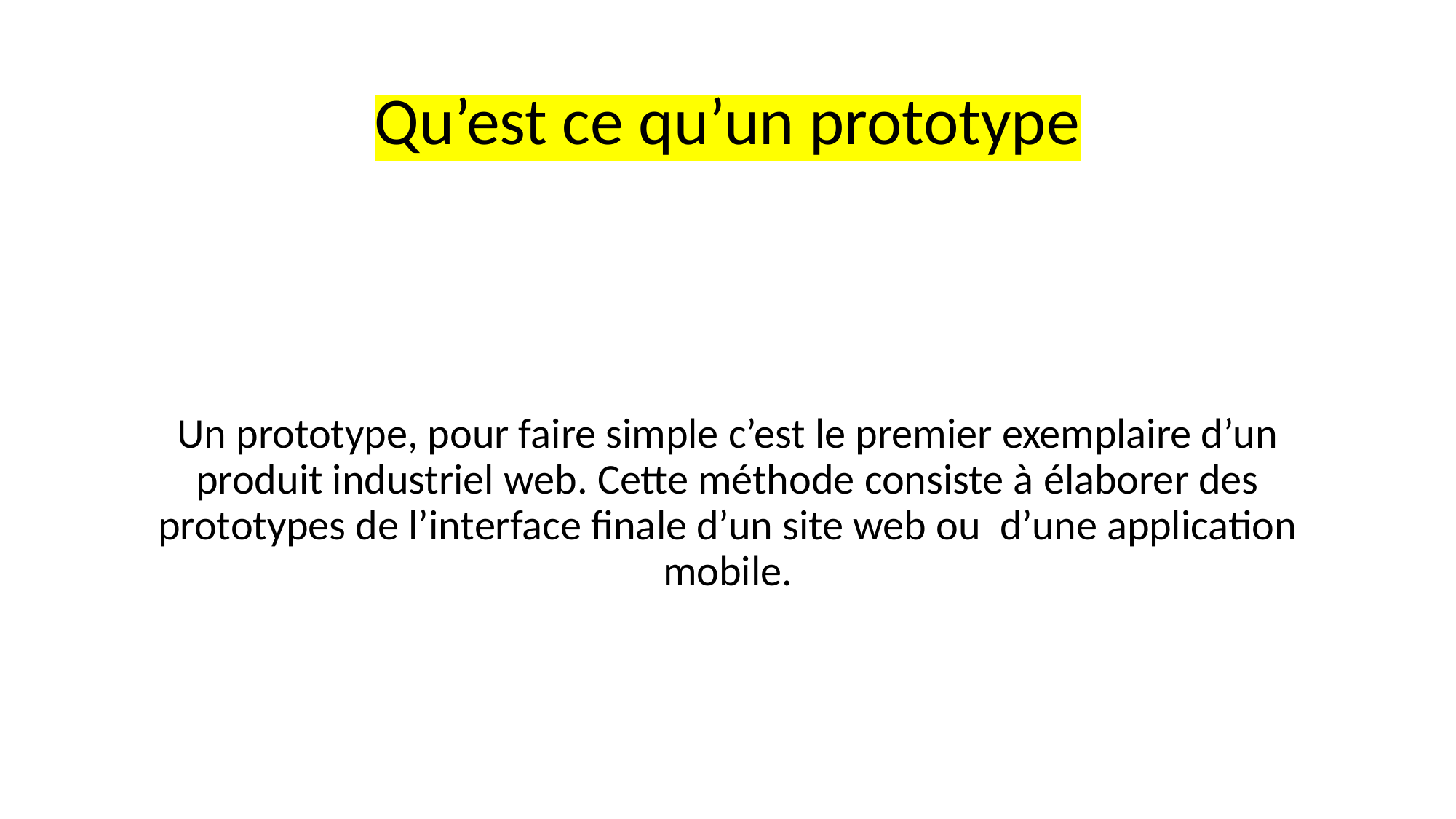

# Qu’est ce qu’un prototype

Un prototype, pour faire simple c’est le premier exemplaire d’un produit industriel web. Cette méthode consiste à élaborer des prototypes de l’interface finale d’un site web ou  d’une application mobile.